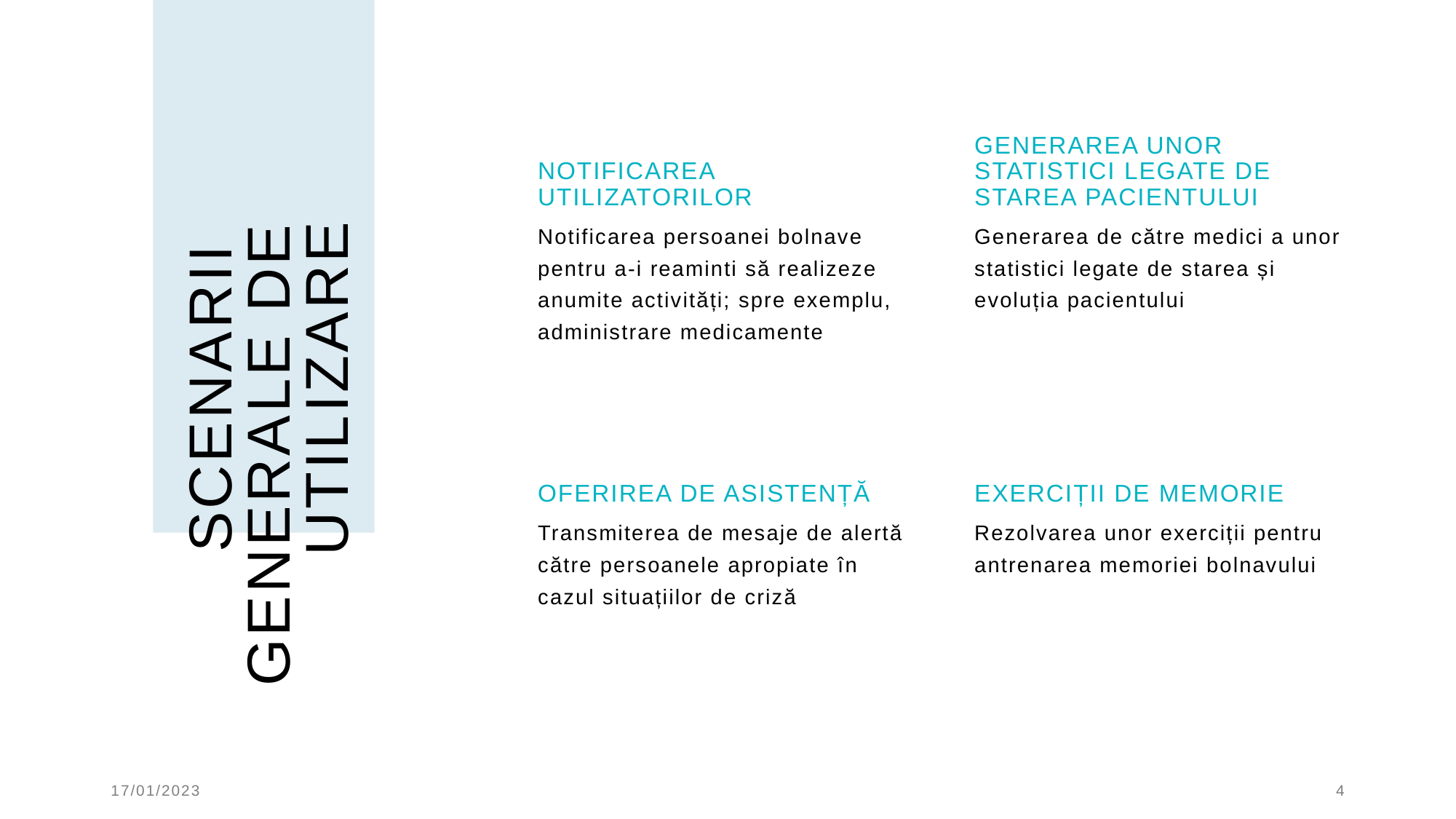

Notificarea utilizatorilor
Generarea unor statistici legate de starea pacientului
Notificarea persoanei bolnave pentru a-i reaminti să realizeze anumite activități; spre exemplu, administrare medicamente
Generarea de către medici a unor statistici legate de starea și evoluția pacientului
# Scenarii  Generale de utilizare
Oferirea de asistență
Exerciții de memorie
Transmiterea de mesaje de alertă către persoanele apropiate în cazul situațiilor de criză​
Rezolvarea unor exerciții pentru antrenarea memoriei bolnavului
17/01/2023
4